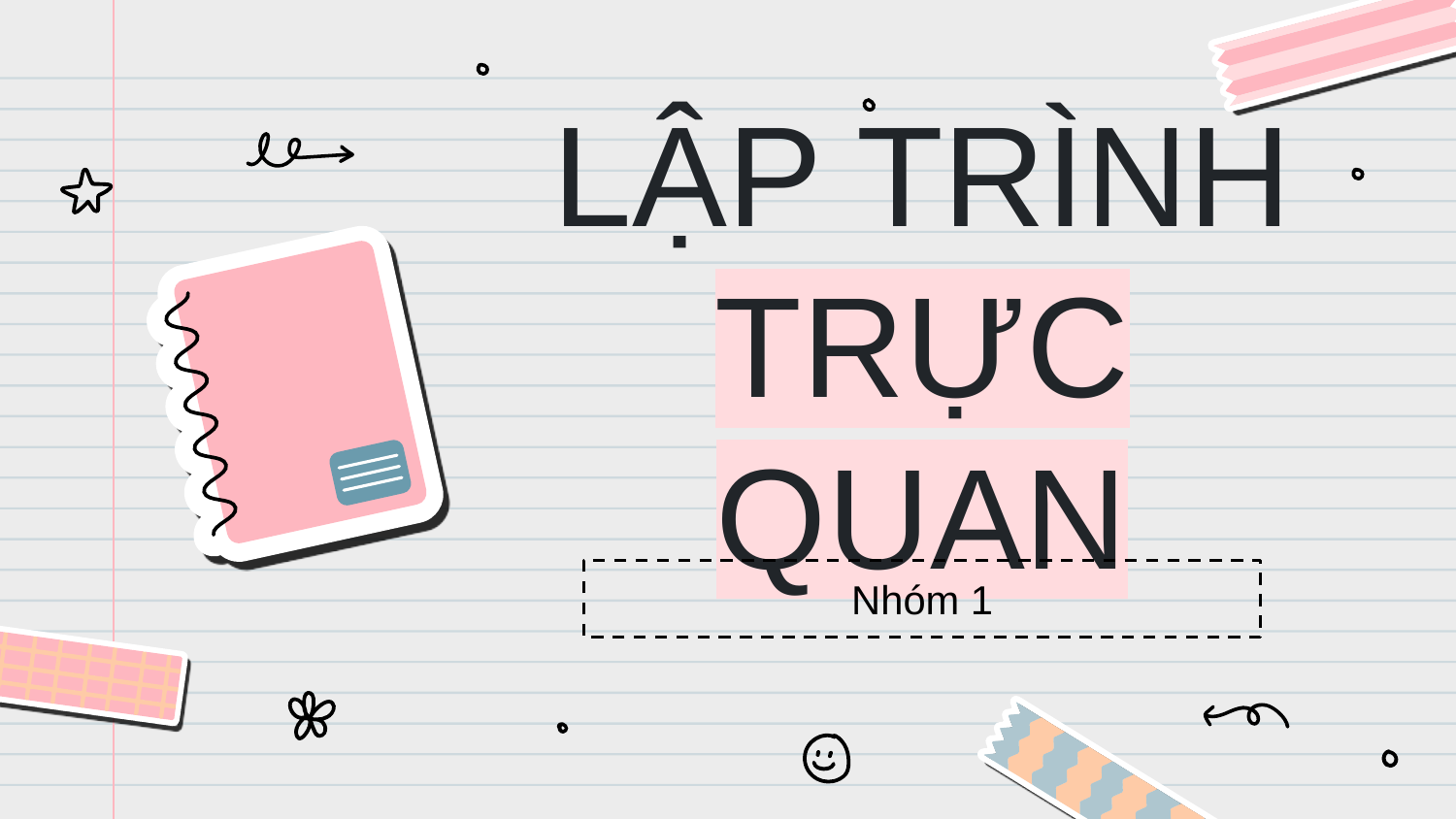

# LẬP TRÌNH TRỰC QUAN

Nhóm 1